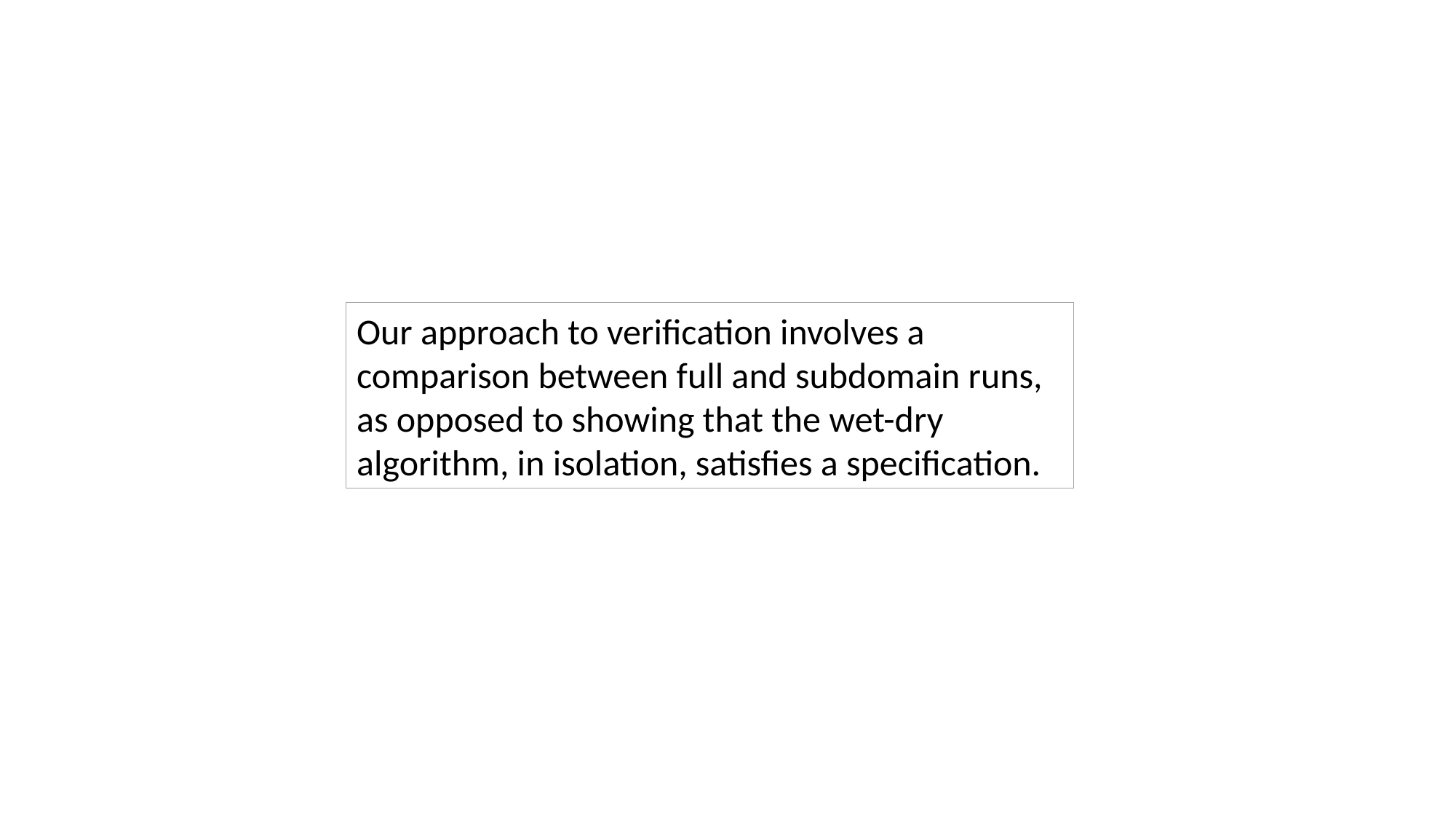

Our approach to verification involves a comparison between full and subdomain runs, as opposed to showing that the wet-dry algorithm, in isolation, satisfies a specification.